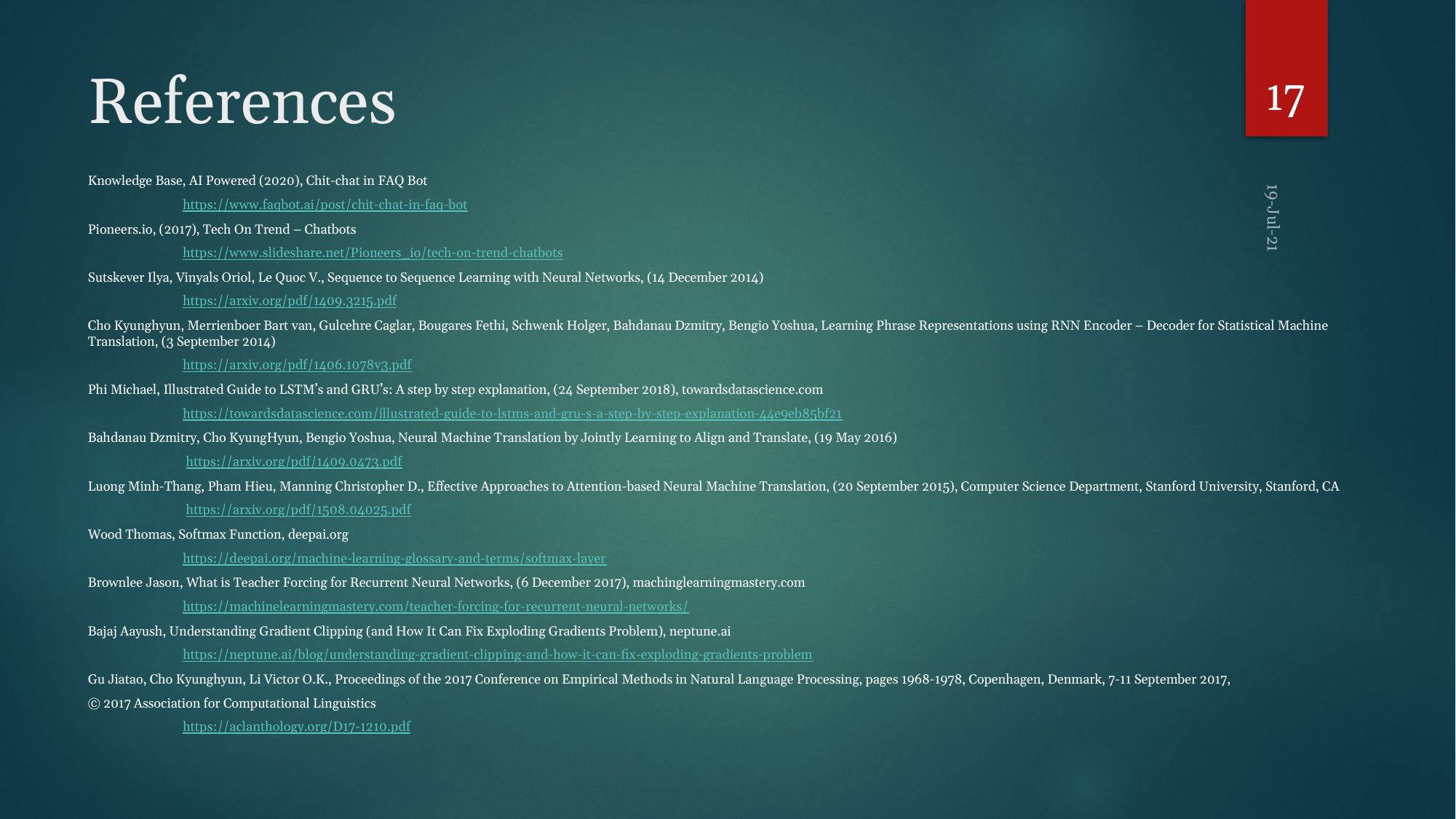

17
# References
Knowledge Base, AI Powered (2020), Chit-chat in FAQ Bot
	https://www.faqbot.ai/post/chit-chat-in-faq-bot
Pioneers.io, (2017), Tech On Trend – Chatbots
	https://www.slideshare.net/Pioneers_io/tech-on-trend-chatbots
Sutskever Ilya, Vinyals Oriol, Le Quoc V., Sequence to Sequence Learning with Neural Networks, (14 December 2014)
	https://arxiv.org/pdf/1409.3215.pdf
Cho Kyunghyun, Merrienboer Bart van, Gulcehre Caglar, Bougares Fethi, Schwenk Holger, Bahdanau Dzmitry, Bengio Yoshua, Learning Phrase Representations using RNN Encoder – Decoder for Statistical Machine Translation, (3 September 2014)
	https://arxiv.org/pdf/1406.1078v3.pdf
Phi Michael, Illustrated Guide to LSTM’s and GRU’s: A step by step explanation, (24 September 2018), towardsdatascience.com
	https://towardsdatascience.com/illustrated-guide-to-lstms-and-gru-s-a-step-by-step-explanation-44e9eb85bf21
Bahdanau Dzmitry, Cho KyungHyun, Bengio Yoshua, Neural Machine Translation by Jointly Learning to Align and Translate, (19 May 2016)
	 https://arxiv.org/pdf/1409.0473.pdf
Luong Minh-Thang, Pham Hieu, Manning Christopher D., Effective Approaches to Attention-based Neural Machine Translation, (20 September 2015), Computer Science Department, Stanford University, Stanford, CA
	 https://arxiv.org/pdf/1508.04025.pdf
Wood Thomas, Softmax Function, deepai.org
	https://deepai.org/machine-learning-glossary-and-terms/softmax-layer
Brownlee Jason, What is Teacher Forcing for Recurrent Neural Networks, (6 December 2017), machinglearningmastery.com
	https://machinelearningmastery.com/teacher-forcing-for-recurrent-neural-networks/
Bajaj Aayush, Understanding Gradient Clipping (and How It Can Fix Exploding Gradients Problem), neptune.ai
	https://neptune.ai/blog/understanding-gradient-clipping-and-how-it-can-fix-exploding-gradients-problem
Gu Jiatao, Cho Kyunghyun, Li Victor O.K., Proceedings of the 2017 Conference on Empirical Methods in Natural Language Processing, pages 1968-1978, Copenhagen, Denmark, 7-11 September 2017,
© 2017 Association for Computational Linguistics
	https://aclanthology.org/D17-1210.pdf

19-Jul-21